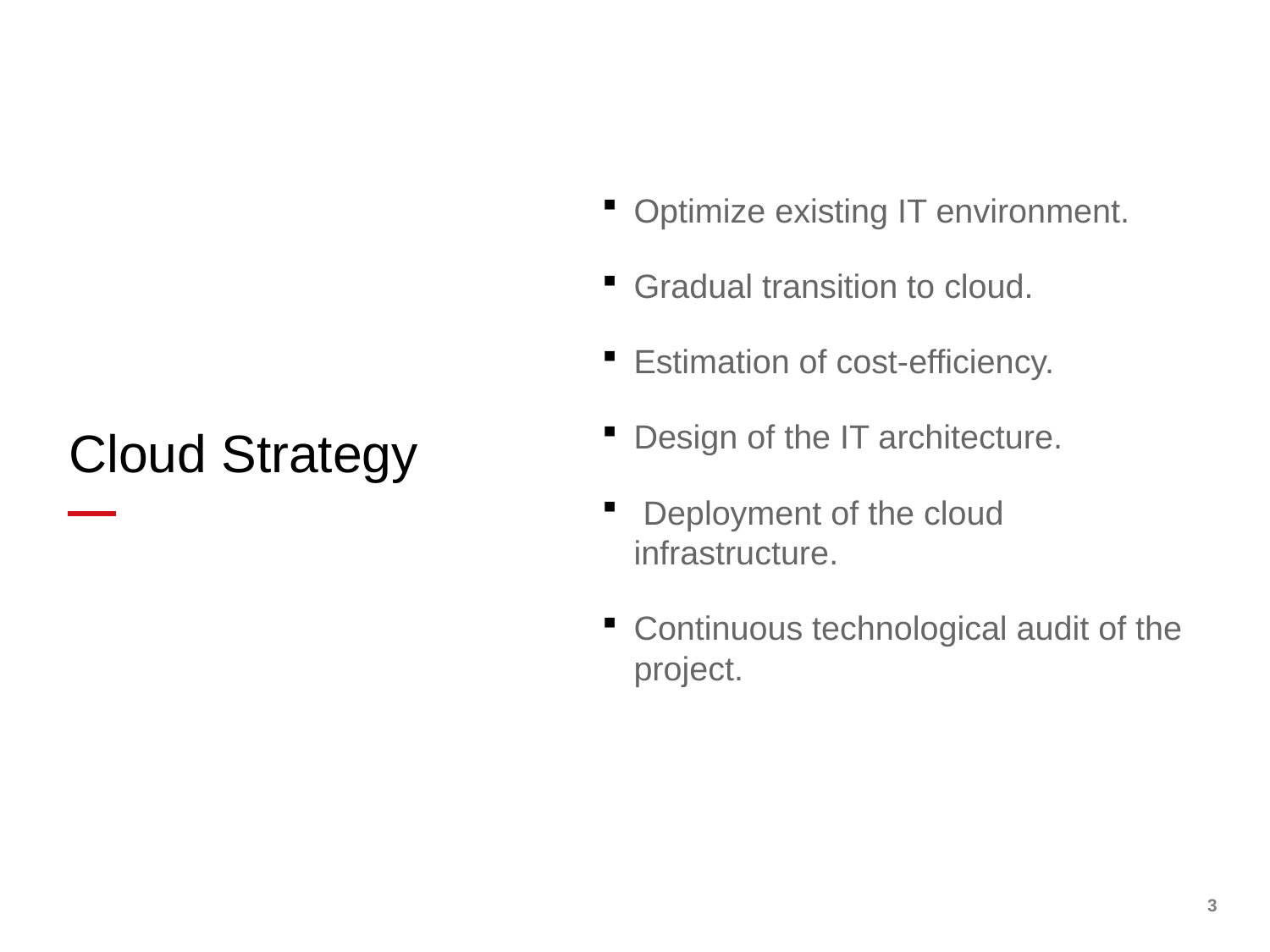

Optimize existing IT environment.
Gradual transition to cloud.
Estimation of cost-efficiency.
Design of the IT architecture.
 Deployment of the cloud    infrastructure.
Continuous technological audit of the project.

# Cloud Strategy